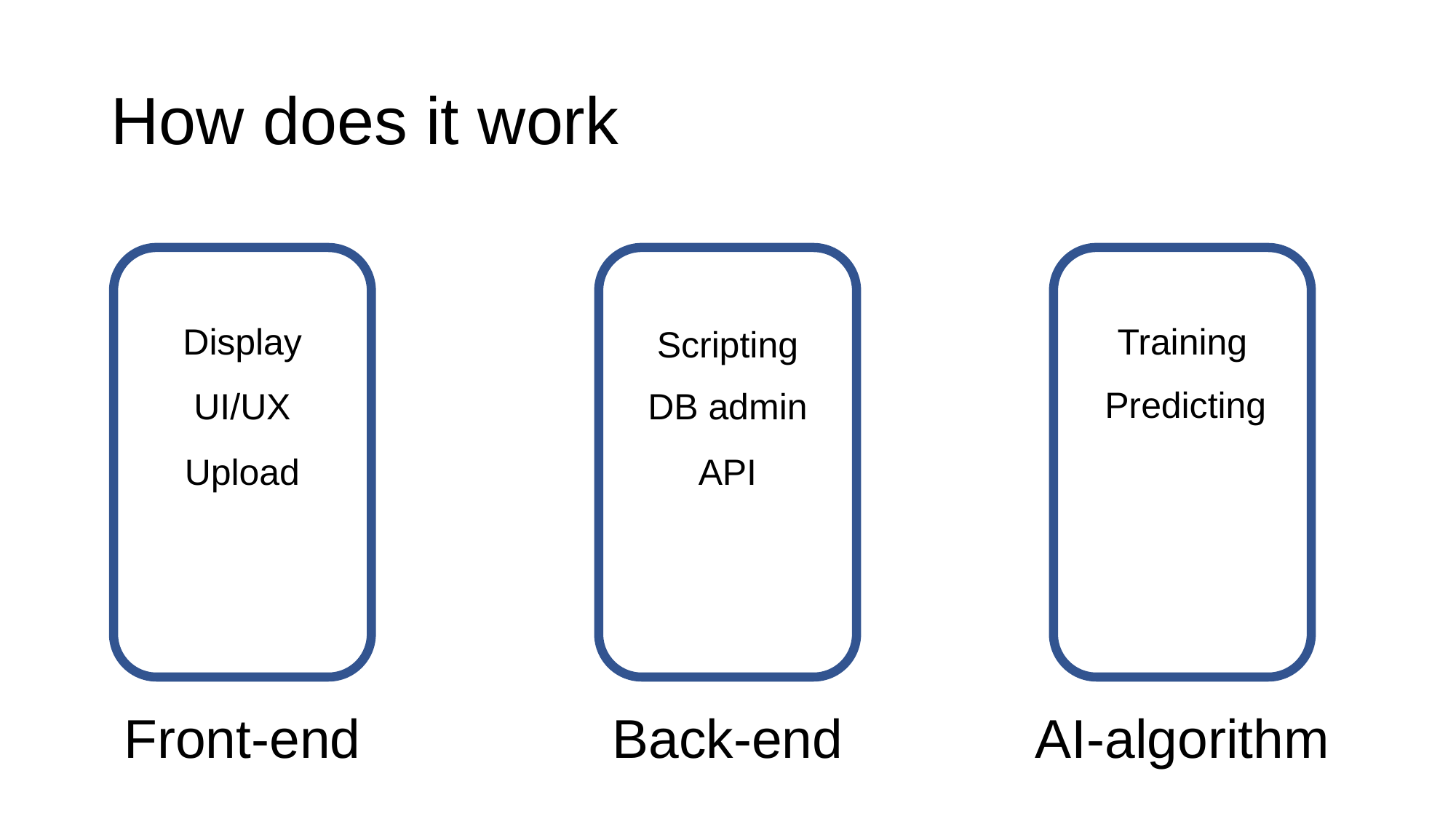

# How does it work

Training
Display
Scripting
Predicting
UI/UX
DB admin
API
Upload
AI-algorithm
Back-end
Front-end